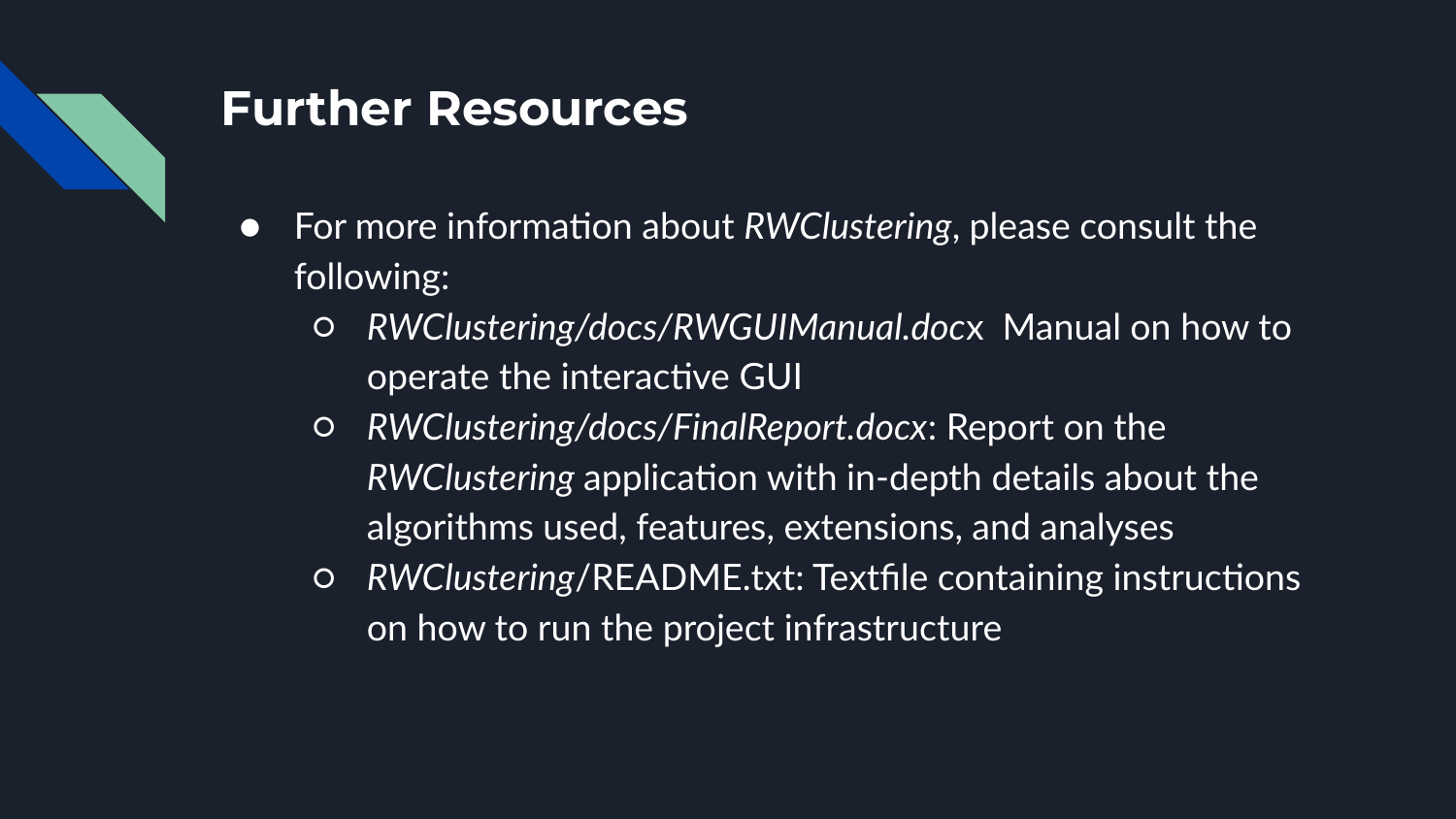

# Further Resources
For more information about RWClustering, please consult the following:
RWClustering/docs/RWGUIManual.docx  Manual on how to operate the interactive GUI
RWClustering/docs/FinalReport.docx: Report on the RWClustering application with in-depth details about the algorithms used, features, extensions, and analyses
RWClustering/README.txt: Textfile containing instructions on how to run the project infrastructure